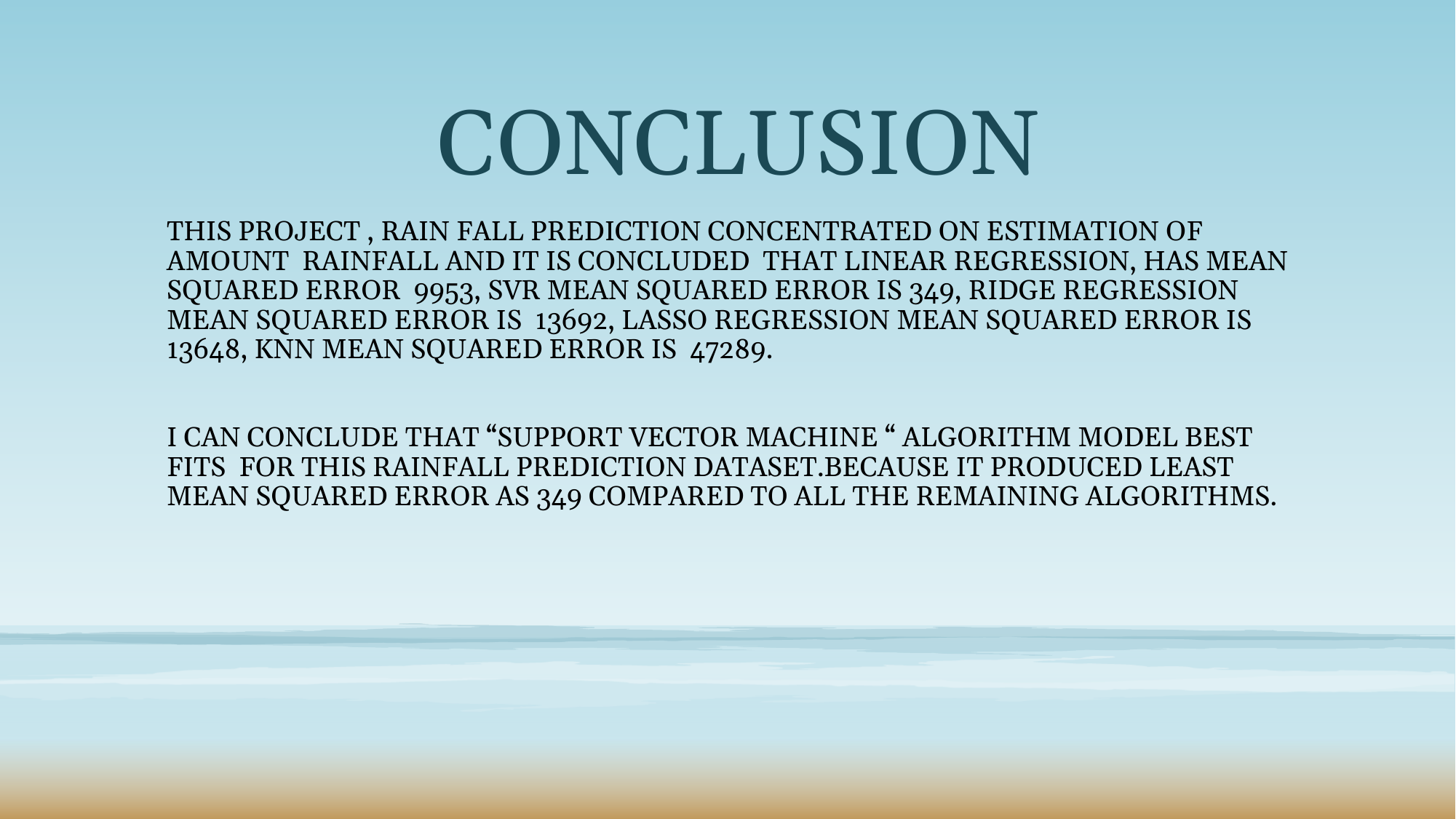

# CONCLUSION
This project , rain fall prediction concentrated on estimation of amount  rainfall and it is concluded  that linear regression, has mean squared error  9953, SVR mean squared error is 349, Ridge regression mean squared error is  13692, Lasso Regression mean squared error is 13648, knn mean squared error is  47289.

I can conclude that “support vector machine “ Algorithm model best fits  for this Rainfall prediction dataset.because it produced least mean squared error as 349 compared to all the remaining algorithms.